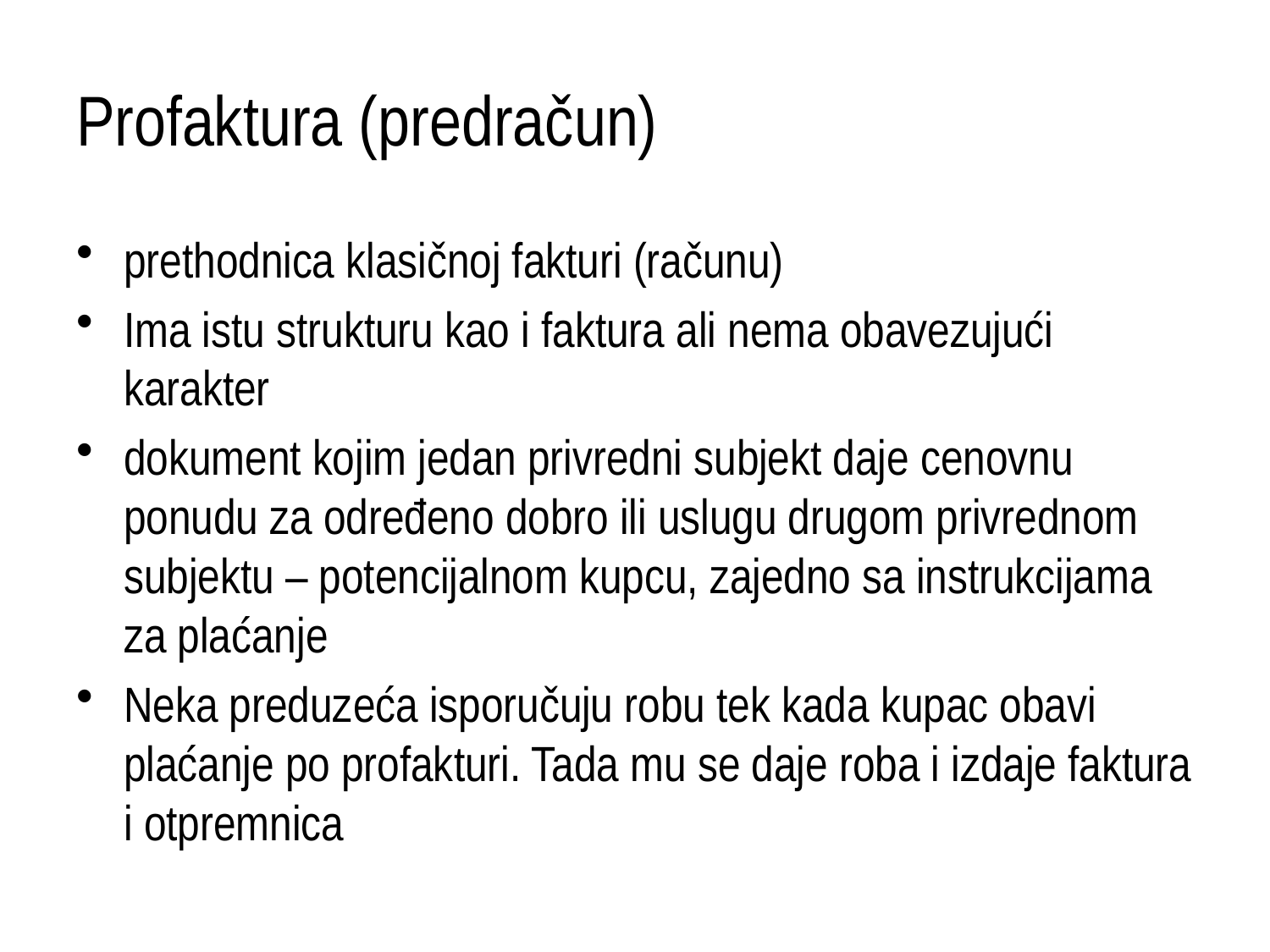

# Profaktura (predračun)
prethodnica klasičnoj fakturi (računu)
Ima istu strukturu kao i faktura ali nema obavezujući karakter
dokument kojim jedan privredni subjekt daje cenovnu ponudu za određeno dobro ili uslugu drugom privrednom subjektu – potencijalnom kupcu, zajedno sa instrukcijama za plaćanje
Neka preduzeća isporučuju robu tek kada kupac obavi plaćanje po profakturi. Tada mu se daje roba i izdaje faktura i otpremnica